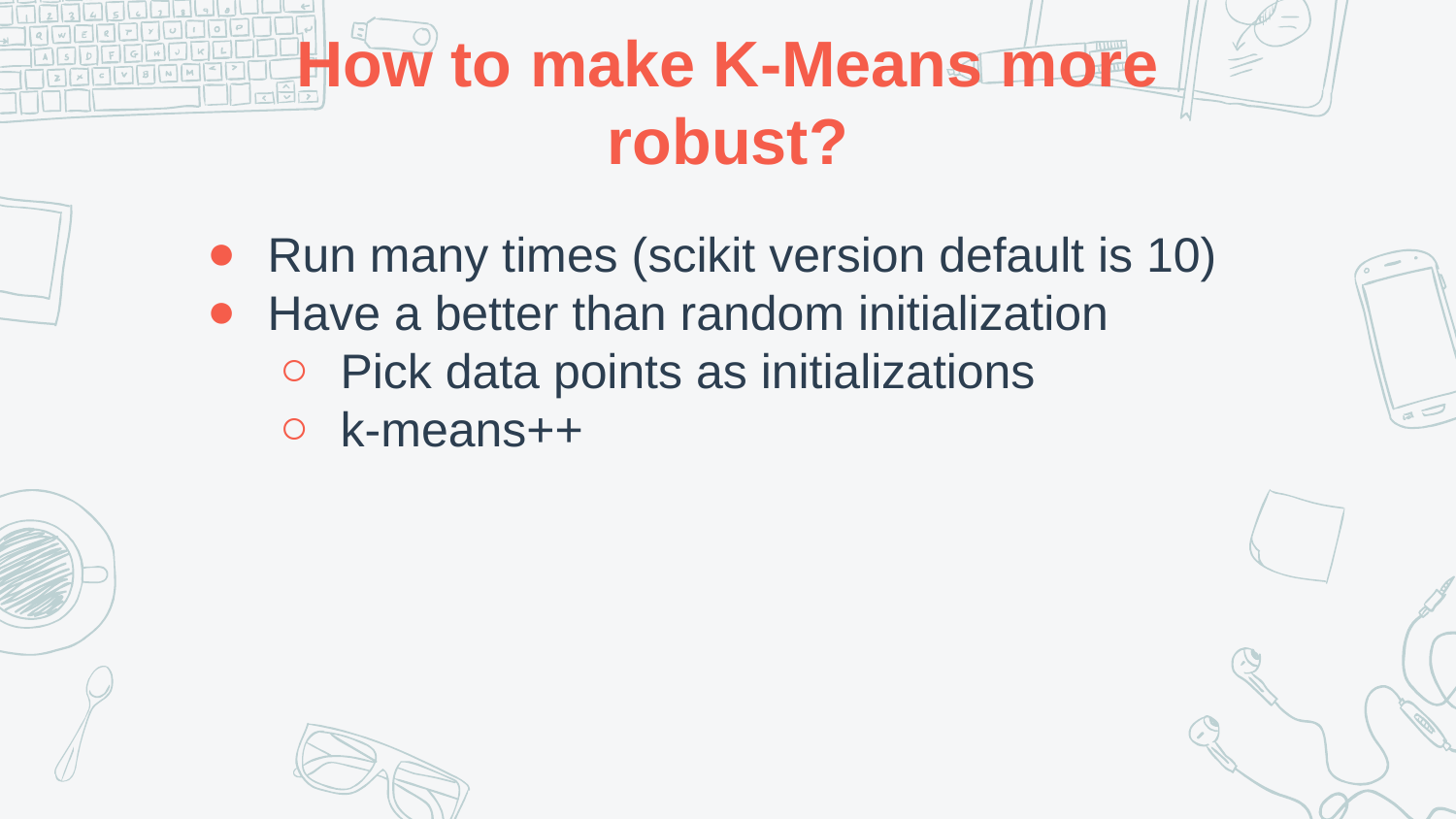

# How to make K-Means more robust?
Run many times (scikit version default is 10)
Have a better than random initialization
Pick data points as initializations
k-means++